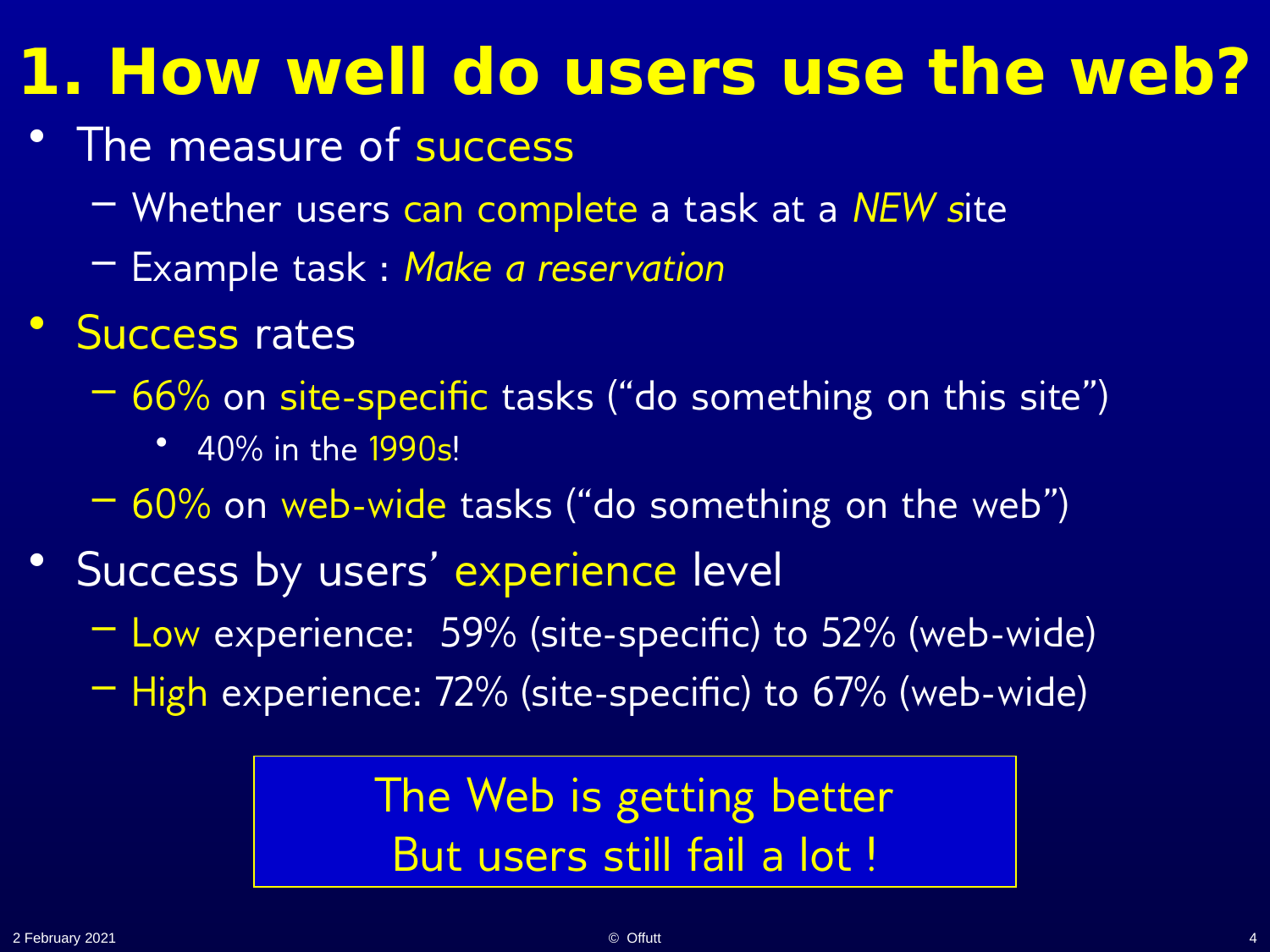

# 1. How well do users use the web?
The measure of success
Whether users can complete a task at a NEW site
Example task : Make a reservation
Success rates
66% on site-specific tasks (“do something on this site”)
 40% in the 1990s!
60% on web-wide tasks (“do something on the web”)
Success by users’ experience level
Low experience:  59% (site-specific) to 52% (web-wide)
High experience: 72% (site-specific) to 67% (web-wide)

The Web is getting better
But users still fail a lot !
2 February 2021
©  Offutt
4